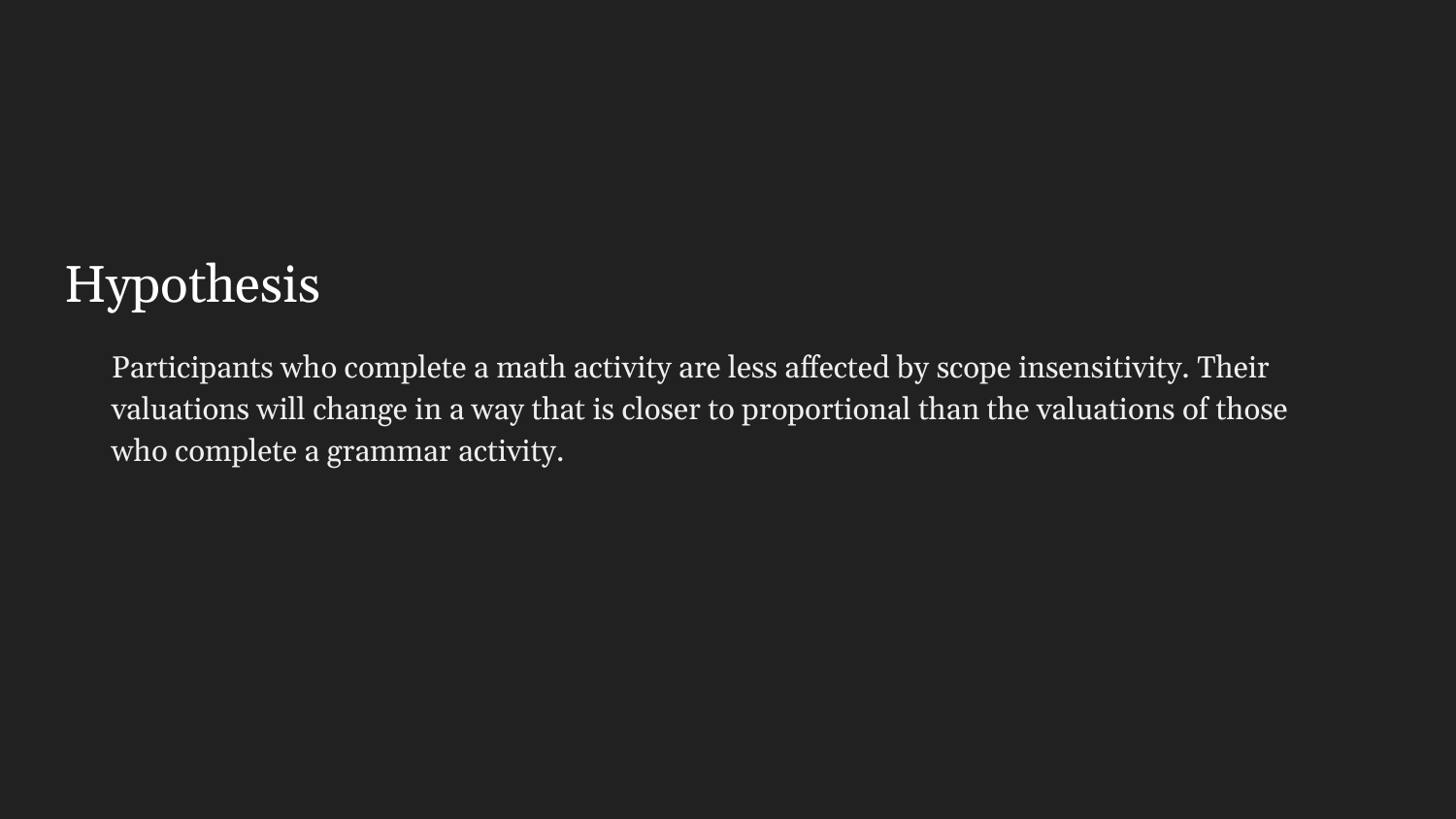

# Hypothesis
Participants who complete a math activity are less affected by scope insensitivity. Their valuations will change in a way that is closer to proportional than the valuations of those who complete a grammar activity.